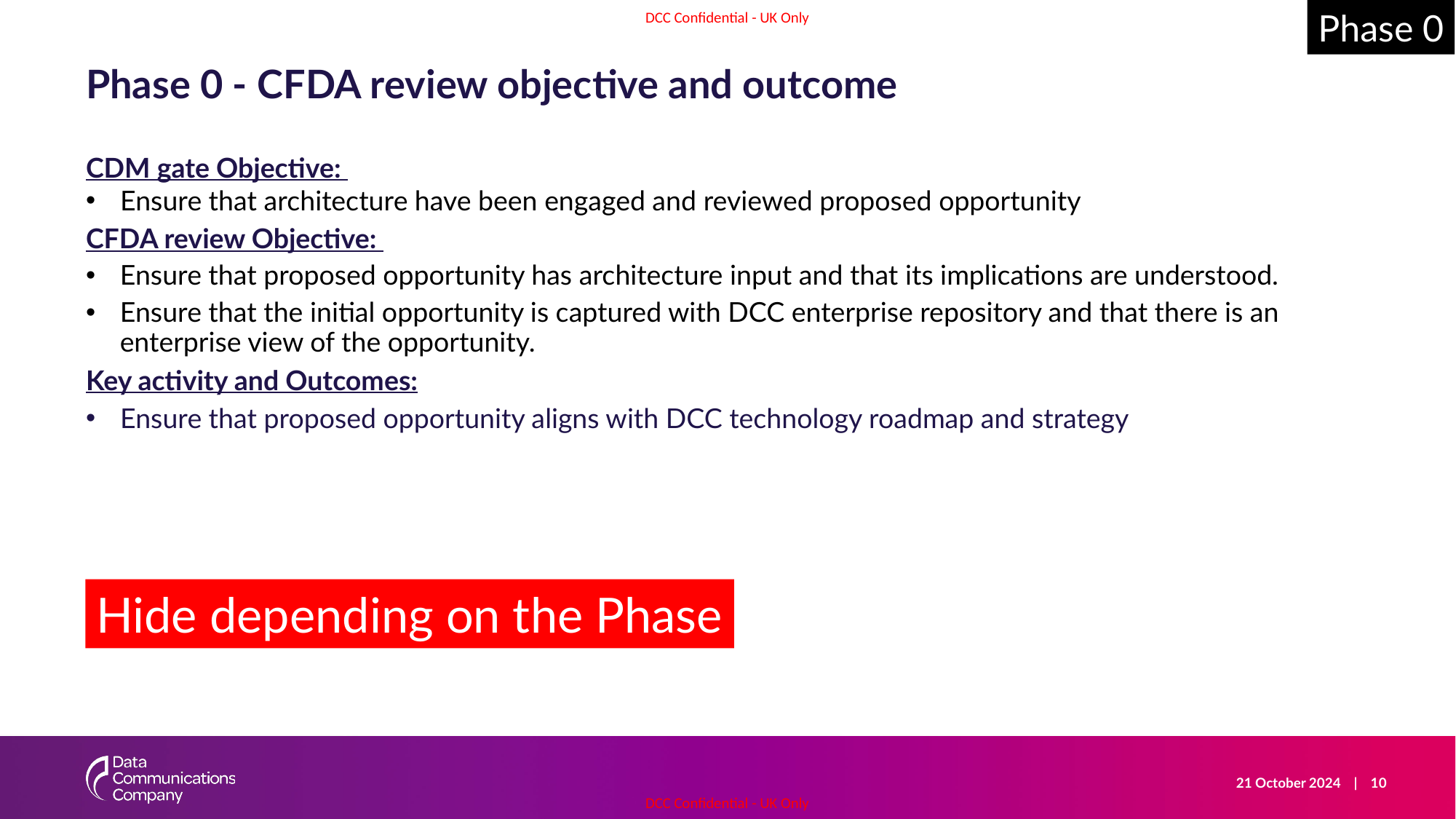

Phase 0
# Phase 0 - CFDA review objective and outcome
CDM gate Objective:
Ensure that architecture have been engaged and reviewed proposed opportunity
CFDA review Objective:
Ensure that proposed opportunity has architecture input and that its implications are understood.
Ensure that the initial opportunity is captured with DCC enterprise repository and that there is an enterprise view of the opportunity.
Key activity and Outcomes:
Ensure that proposed opportunity aligns with DCC technology roadmap and strategy

Hide depending on the Phase